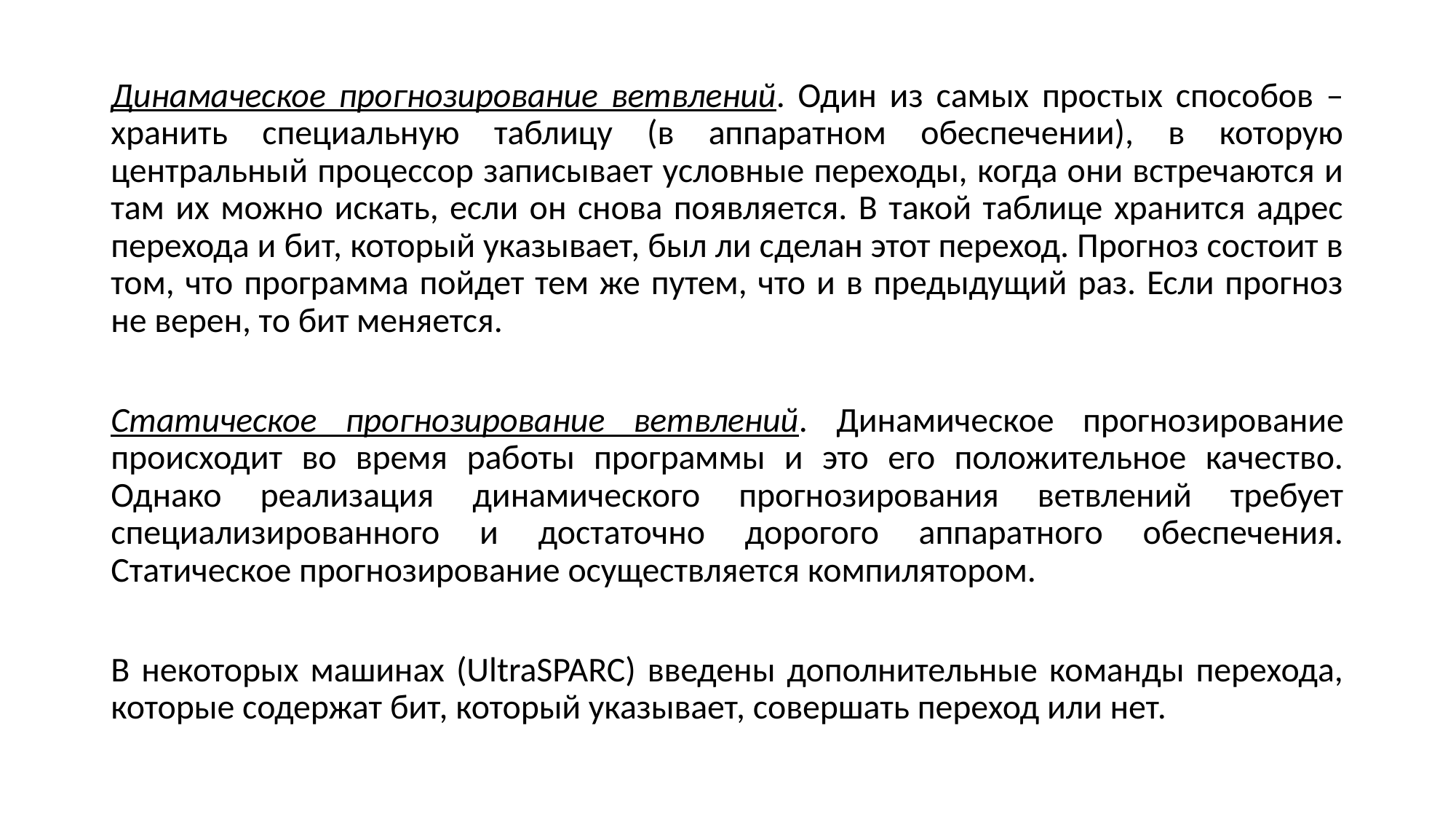

Динамаческое прогнозирование ветвлений. Один из самых простых способов – хранить специальную таблицу (в аппаратном обеспечении), в которую центральный процессор записывает условные переходы, когда они встречаются и там их можно искать, если он снова появляется. В такой таблице хранится адрес перехода и бит, который указывает, был ли сделан этот переход. Прогноз состоит в том, что программа пойдет тем же путем, что и в предыдущий раз. Если прогноз не верен, то бит меняется.

Статическое прогнозирование ветвлений. Динамическое прогнозирование происходит во время работы программы и это его положительное качество. Однако реализация динамического прогнозирования ветвлений требует специализированного и достаточно дорогого аппаратного обеспечения. Статическое прогнозирование осуществляется компилятором.

В некоторых машинах (UltraSPARC) введены дополнительные команды перехода, которые содержат бит, который указывает, совершать переход или нет.